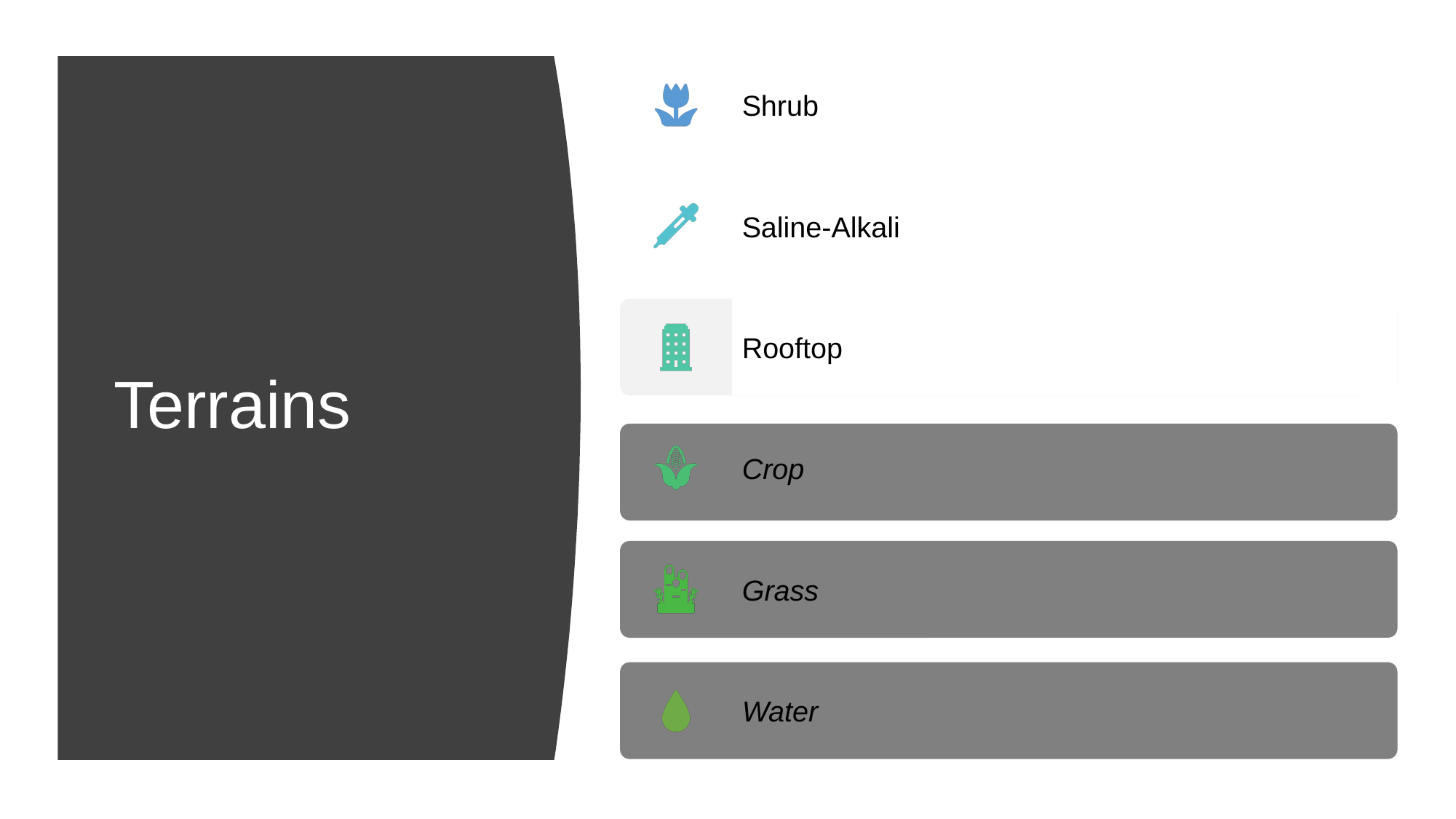

Shrub
Saline-Alkali
Rooftop
Crop
Grass
Water

# Terrains